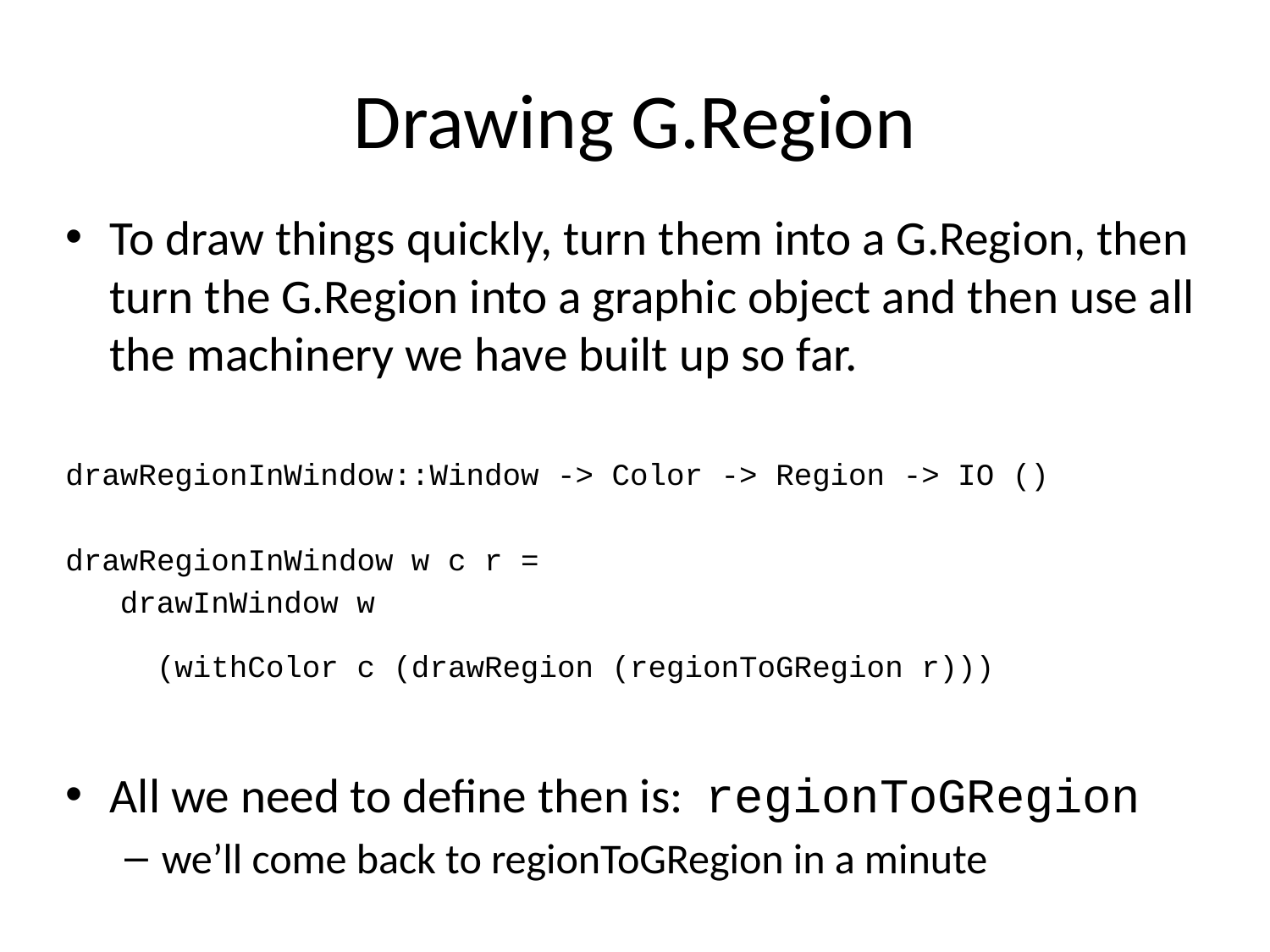

# Drawing G.Region

To draw things quickly, turn them into a G.Region, then turn the G.Region into a graphic object and then use all the machinery we have built up so far.

drawRegionInWindow::Window -> Color -> Region -> IO ()

drawRegionInWindow w c r =
   drawInWindow w
     (withColor c (drawRegion (regionToGRegion r)))

All we need to define then is:  regionToGRegion
we’ll come back to regionToGRegion in a minute